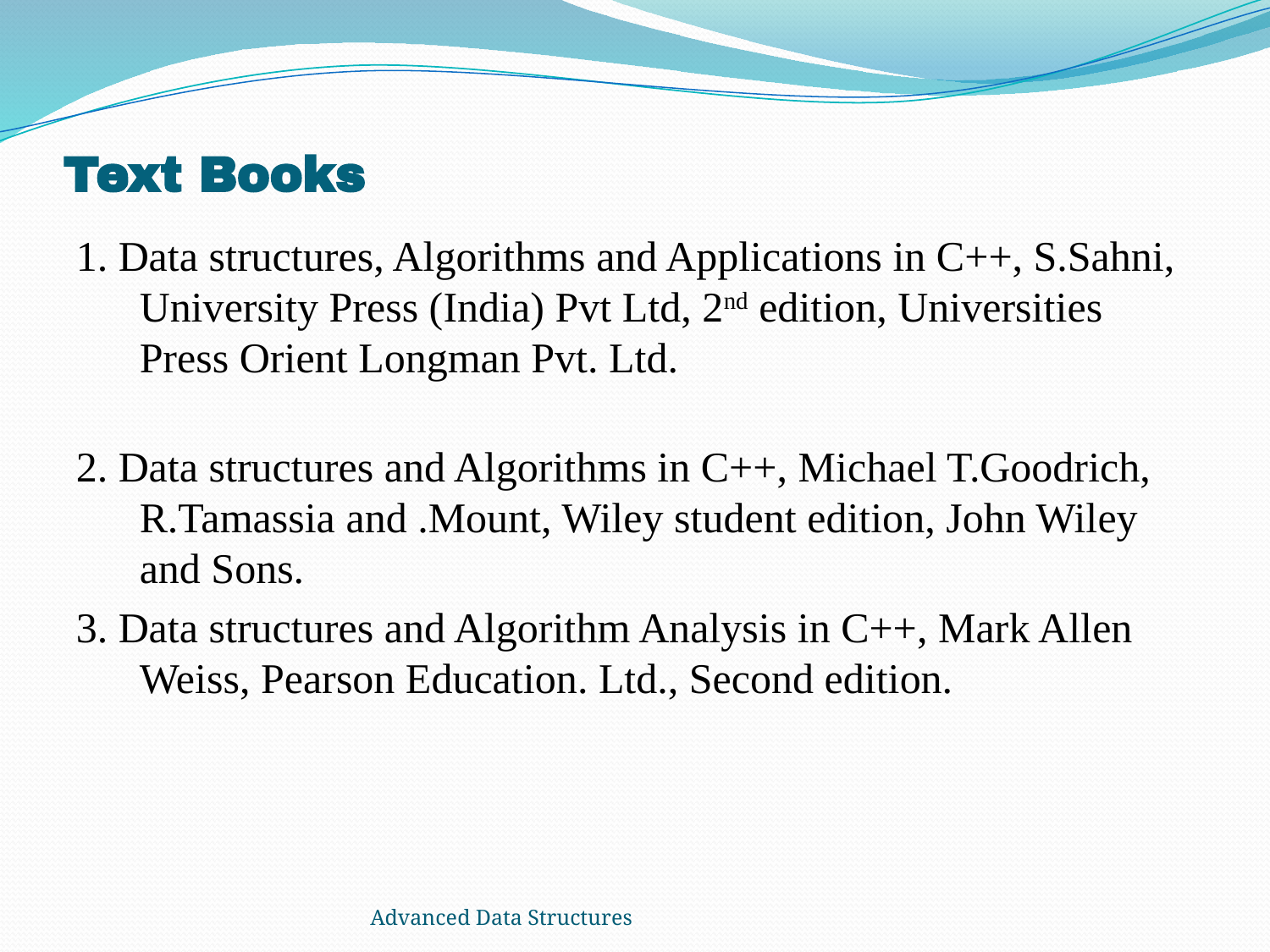

# Text Books
1. Data structures, Algorithms and Applications in C++, S.Sahni, University Press (India) Pvt Ltd, 2nd edition, Universities Press Orient Longman Pvt. Ltd.
2. Data structures and Algorithms in C++, Michael T.Goodrich, R.Tamassia and .Mount, Wiley student edition, John Wiley and Sons.
3. Data structures and Algorithm Analysis in C++, Mark Allen Weiss, Pearson Education. Ltd., Second edition.
Advanced Data Structures